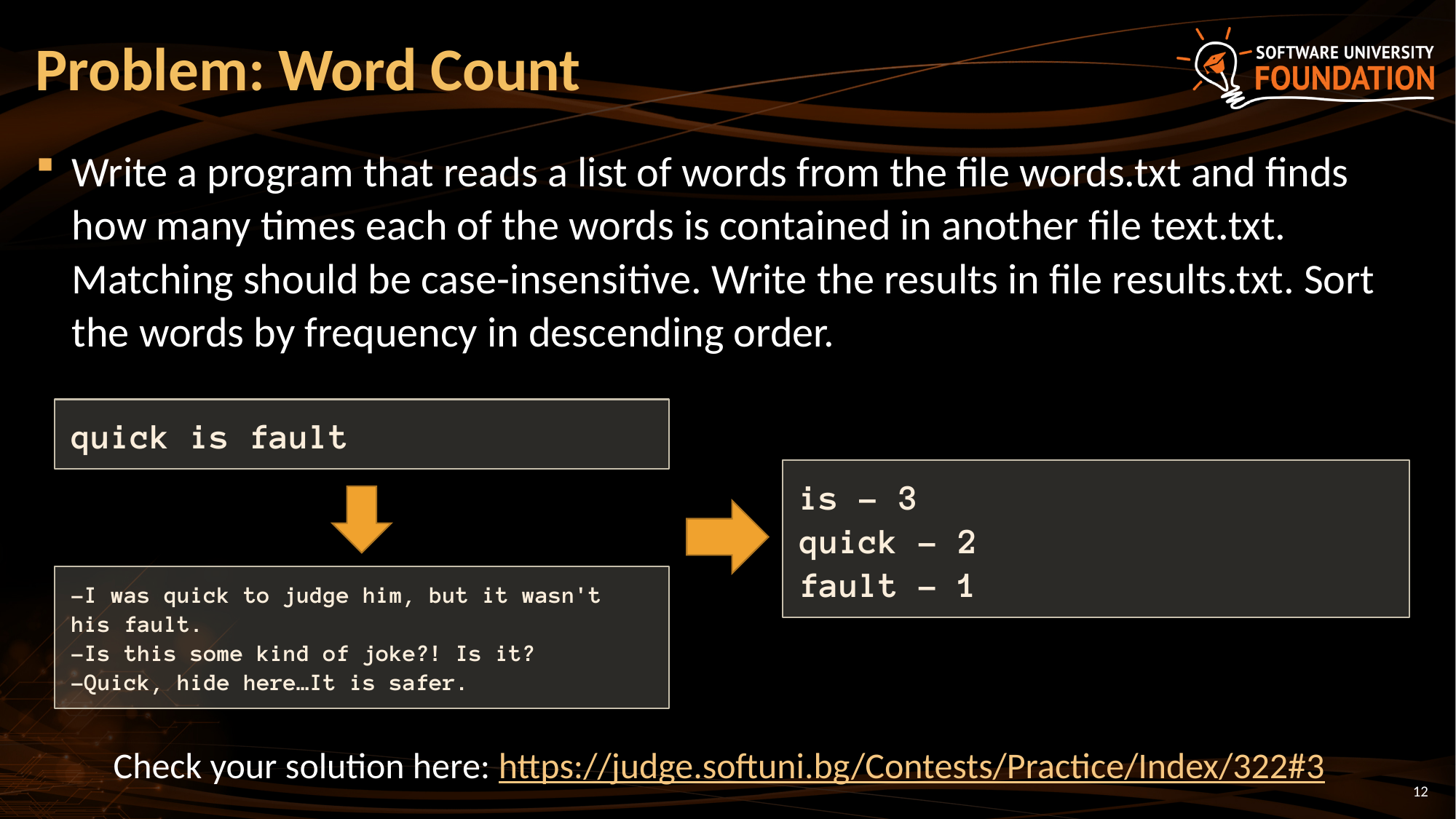

# Problem: Word Count
Write a program that reads a list of words from the file words.txt and finds how many times each of the words is contained in another file text.txt. Matching should be case-insensitive. Write the results in file results.txt. Sort the words by frequency in descending order.
quick is fault
is - 3
quick - 2
fault - 1

-I was quick to judge him, but it wasn't his fault.
-Is this some kind of joke?! Is it?
-Quick, hide here…It is safer.
Check your solution here: https://judge.softuni.bg/Contests/Practice/Index/322#3
12